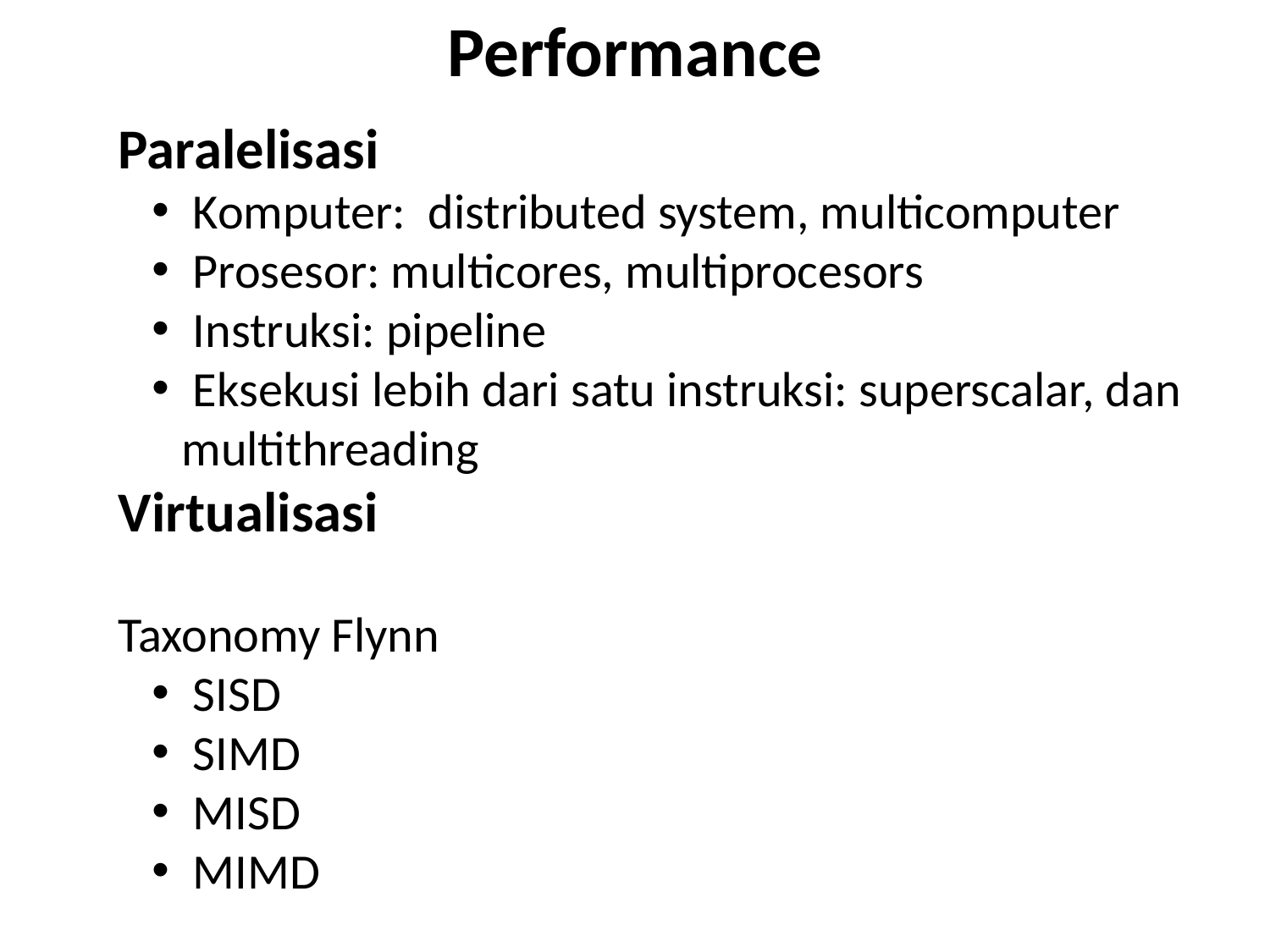

Performance
Paralelisasi
 Komputer:  distributed system, multicomputer
 Prosesor: multicores, multiprocesors
 Instruksi: pipeline
 Eksekusi lebih dari satu instruksi: superscalar, dan multithreading
Virtualisasi

Taxonomy Flynn
 SISD
 SIMD
 MISD
 MIMD